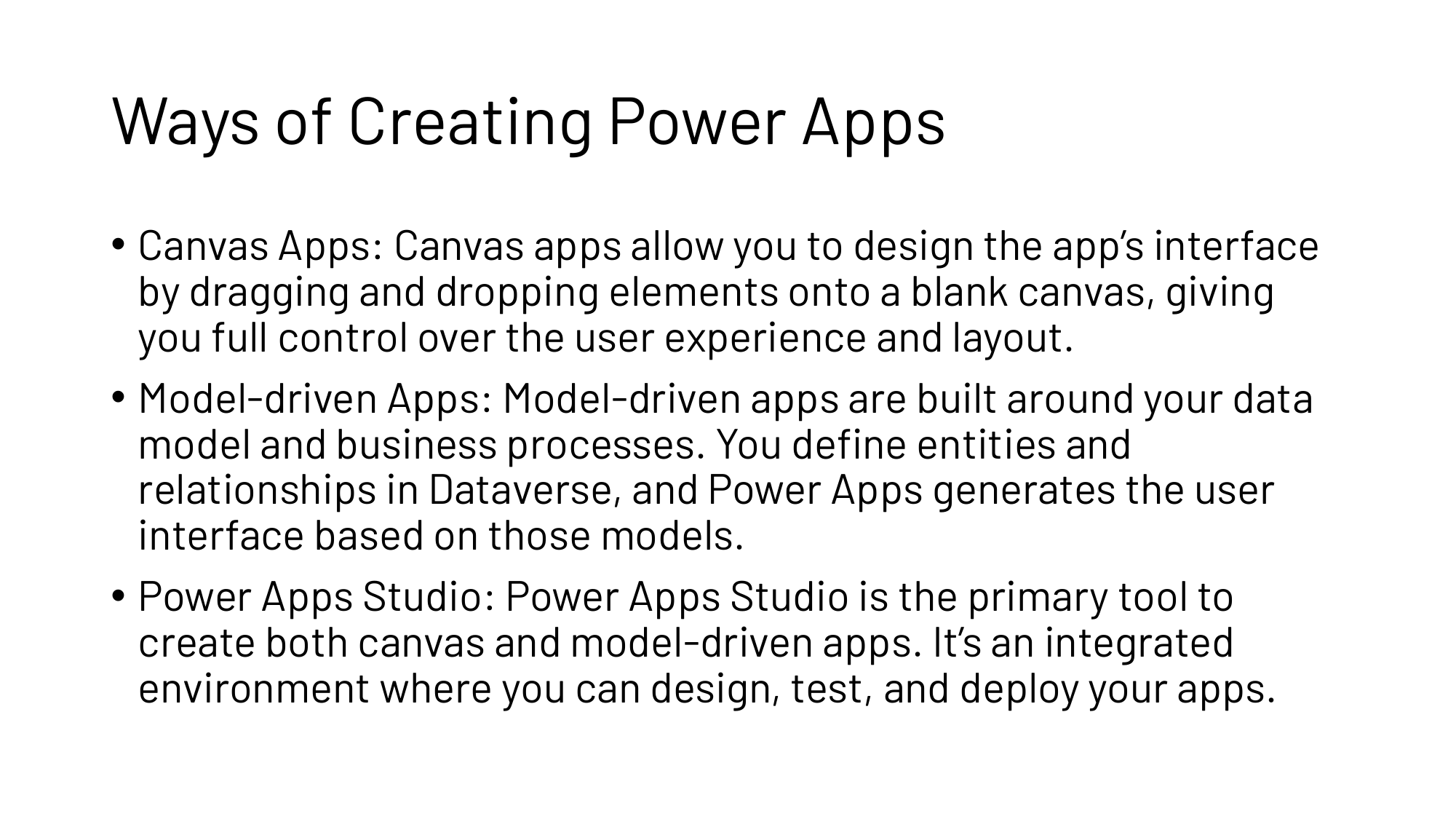

# Ways of Creating Power Apps
Canvas Apps: Canvas apps allow you to design the app’s interface by dragging and dropping elements onto a blank canvas, giving you full control over the user experience and layout.
Model-driven Apps: Model-driven apps are built around your data model and business processes. You define entities and relationships in Dataverse, and Power Apps generates the user interface based on those models.
Power Apps Studio: Power Apps Studio is the primary tool to create both canvas and model-driven apps. It’s an integrated environment where you can design, test, and deploy your apps.